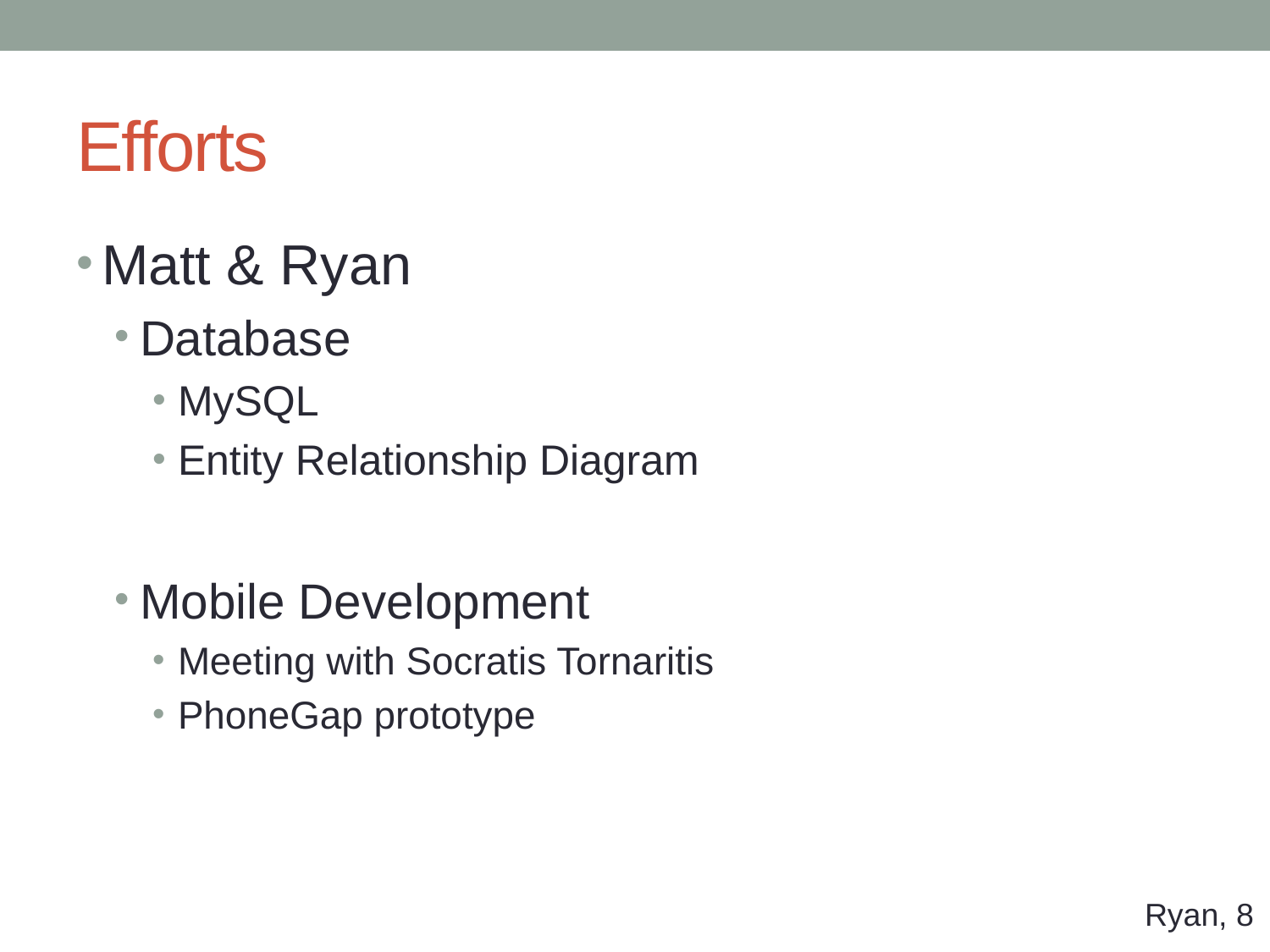

# Efforts
Matt & Ryan
Database
MySQL
Entity Relationship Diagram

Mobile Development
Meeting with Socratis Tornaritis
PhoneGap prototype

Ryan, 8